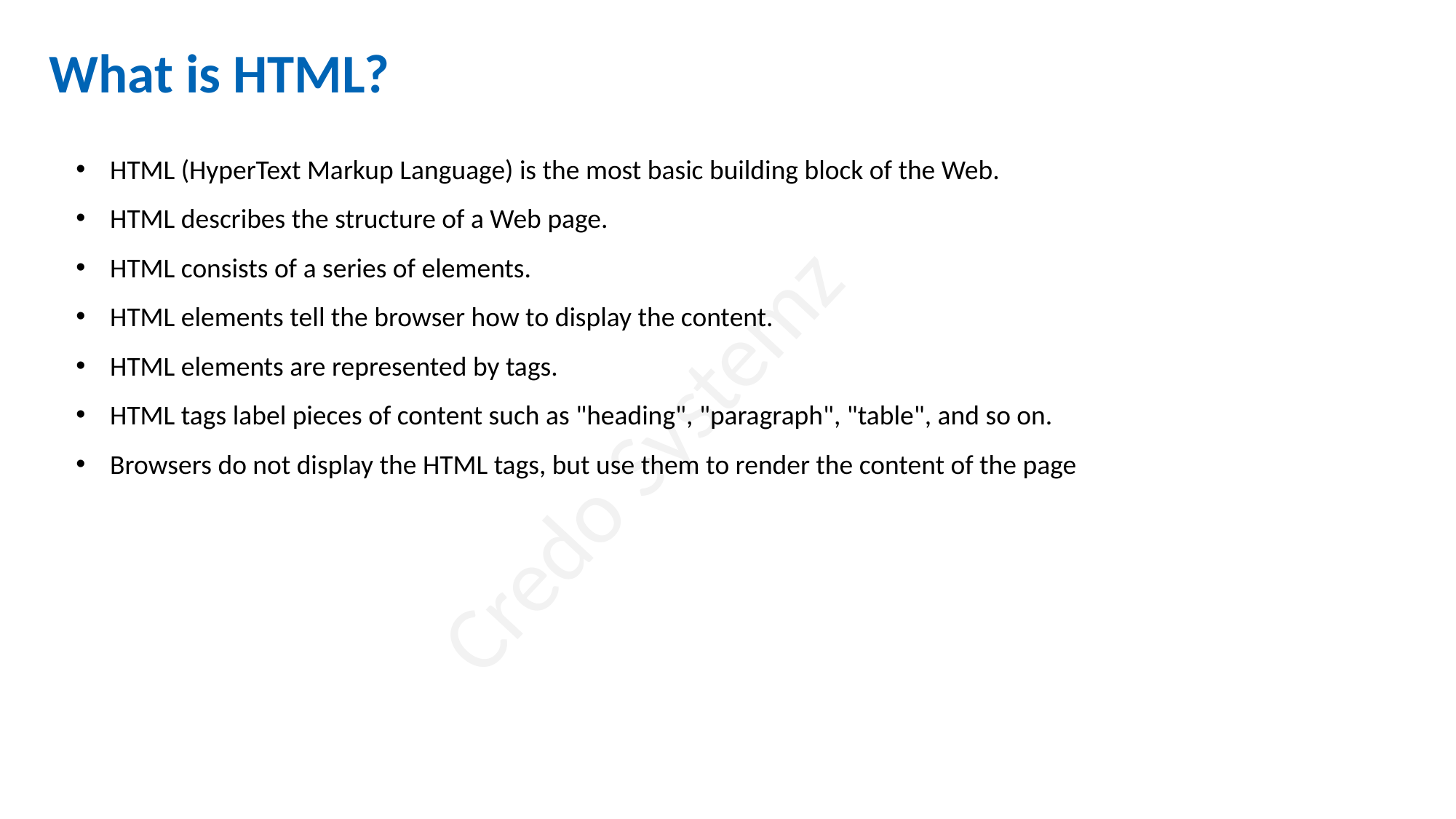

What is HTML?
HTML (HyperText Markup Language) is the most basic building block of the Web.
HTML describes the structure of a Web page.
HTML consists of a series of elements.
HTML elements tell the browser how to display the content.
HTML elements are represented by tags.
HTML tags label pieces of content such as "heading", "paragraph", "table", and so on.
Browsers do not display the HTML tags, but use them to render the content of the page